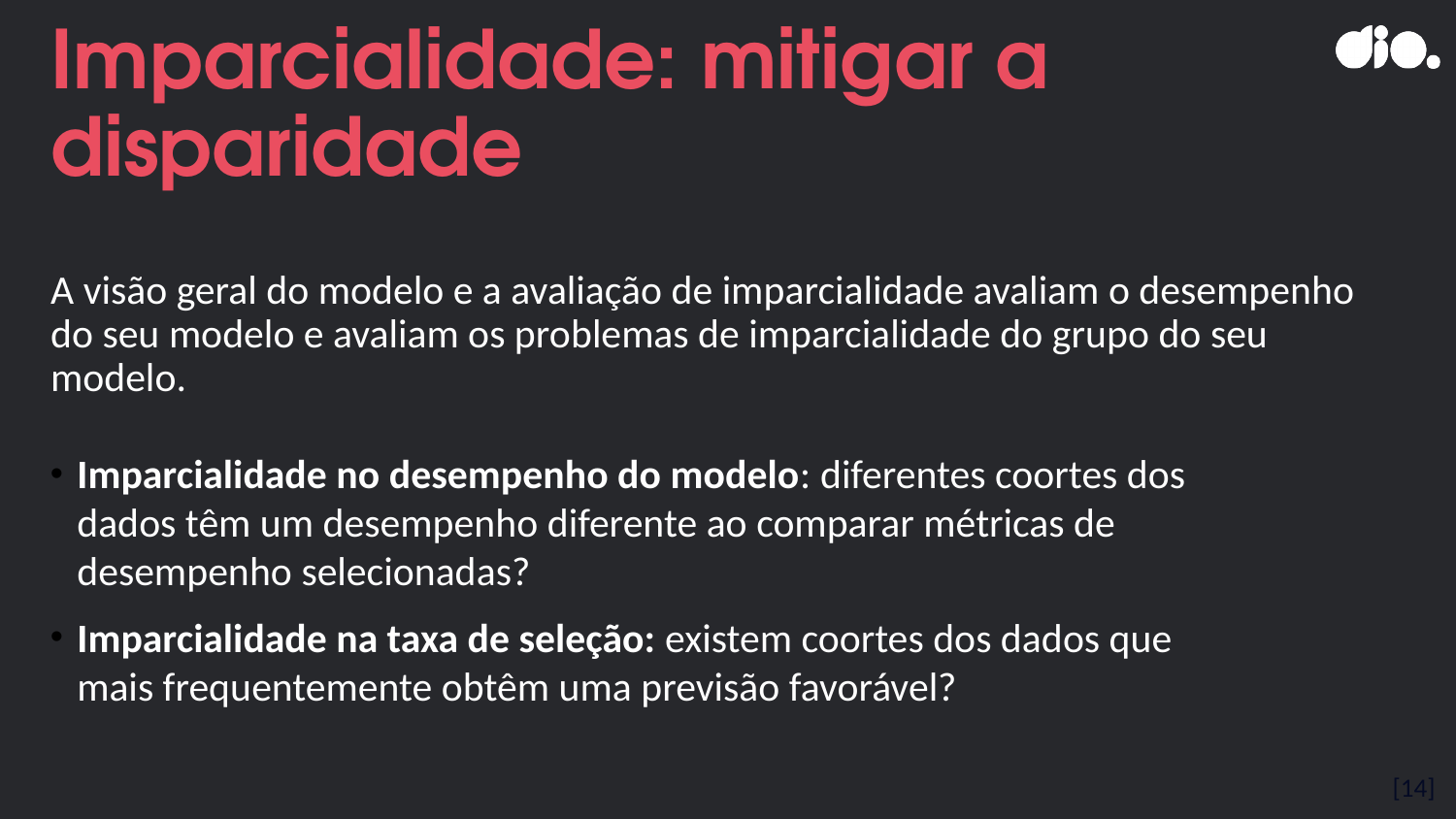

# Imparcialidade: mitigar a disparidade
A visão geral do modelo e a avaliação de imparcialidade avaliam o desempenho do seu modelo e avaliam os problemas de imparcialidade do grupo do seu modelo.
Imparcialidade no desempenho do modelo: diferentes coortes dos dados têm um desempenho diferente ao comparar métricas de desempenho selecionadas?
Imparcialidade na taxa de seleção: existem coortes dos dados que mais frequentemente obtêm uma previsão favorável?
[14]